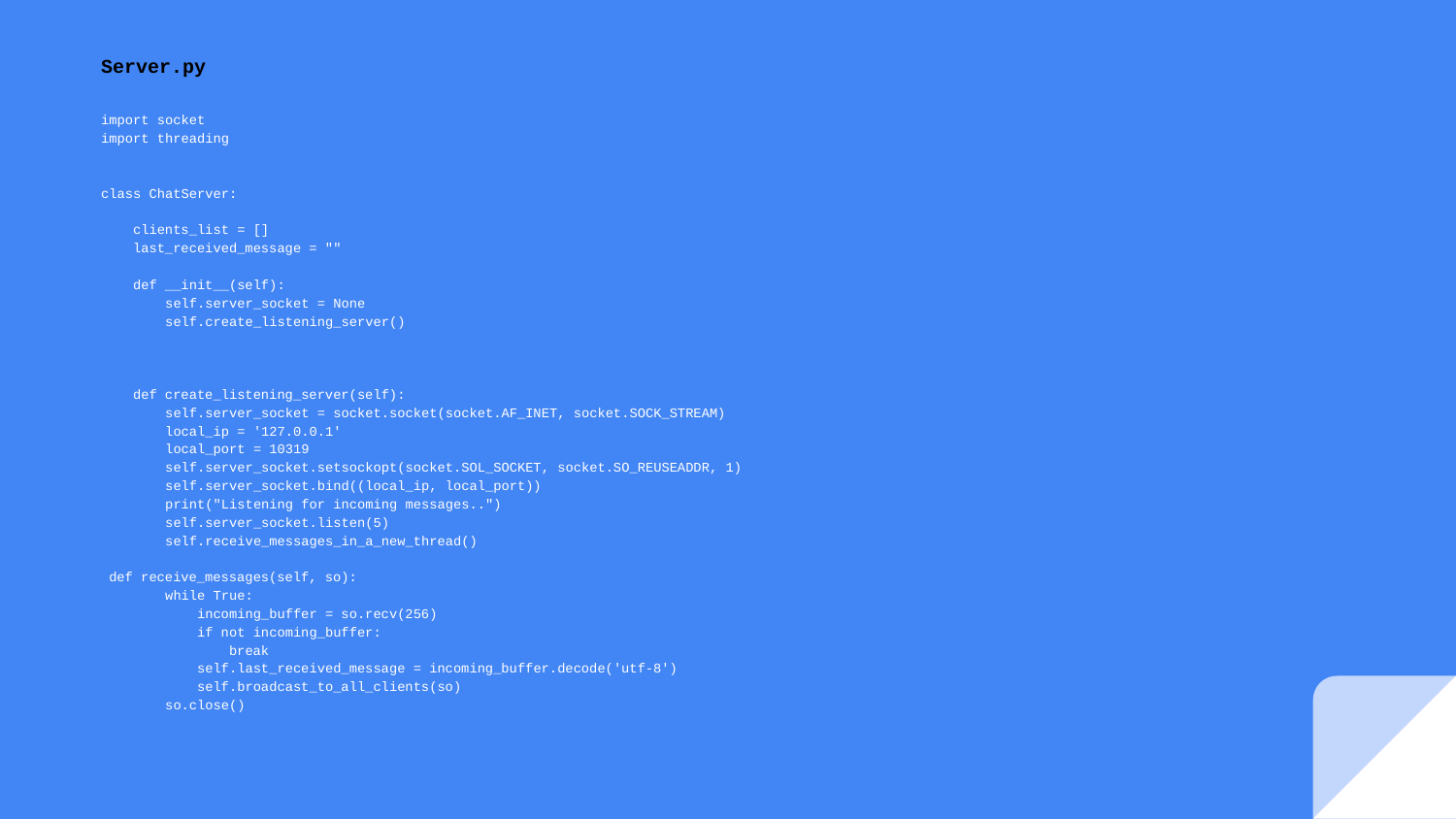

Server.py

import socket
import threading

class ChatServer:

    clients_list = []
    last_received_message = ""

    def __init__(self):
        self.server_socket = None
        self.create_listening_server()

    def create_listening_server(self):
        self.server_socket = socket.socket(socket.AF_INET, socket.SOCK_STREAM)
        local_ip = '127.0.0.1'
        local_port = 10319
        self.server_socket.setsockopt(socket.SOL_SOCKET, socket.SO_REUSEADDR, 1)
        self.server_socket.bind((local_ip, local_port))
        print("Listening for incoming messages..")
        self.server_socket.listen(5)
        self.receive_messages_in_a_new_thread()

 def receive_messages(self, so):
        while True:
            incoming_buffer = so.recv(256)
            if not incoming_buffer:
                break
            self.last_received_message = incoming_buffer.decode('utf-8')
            self.broadcast_to_all_clients(so)
        so.close()

#